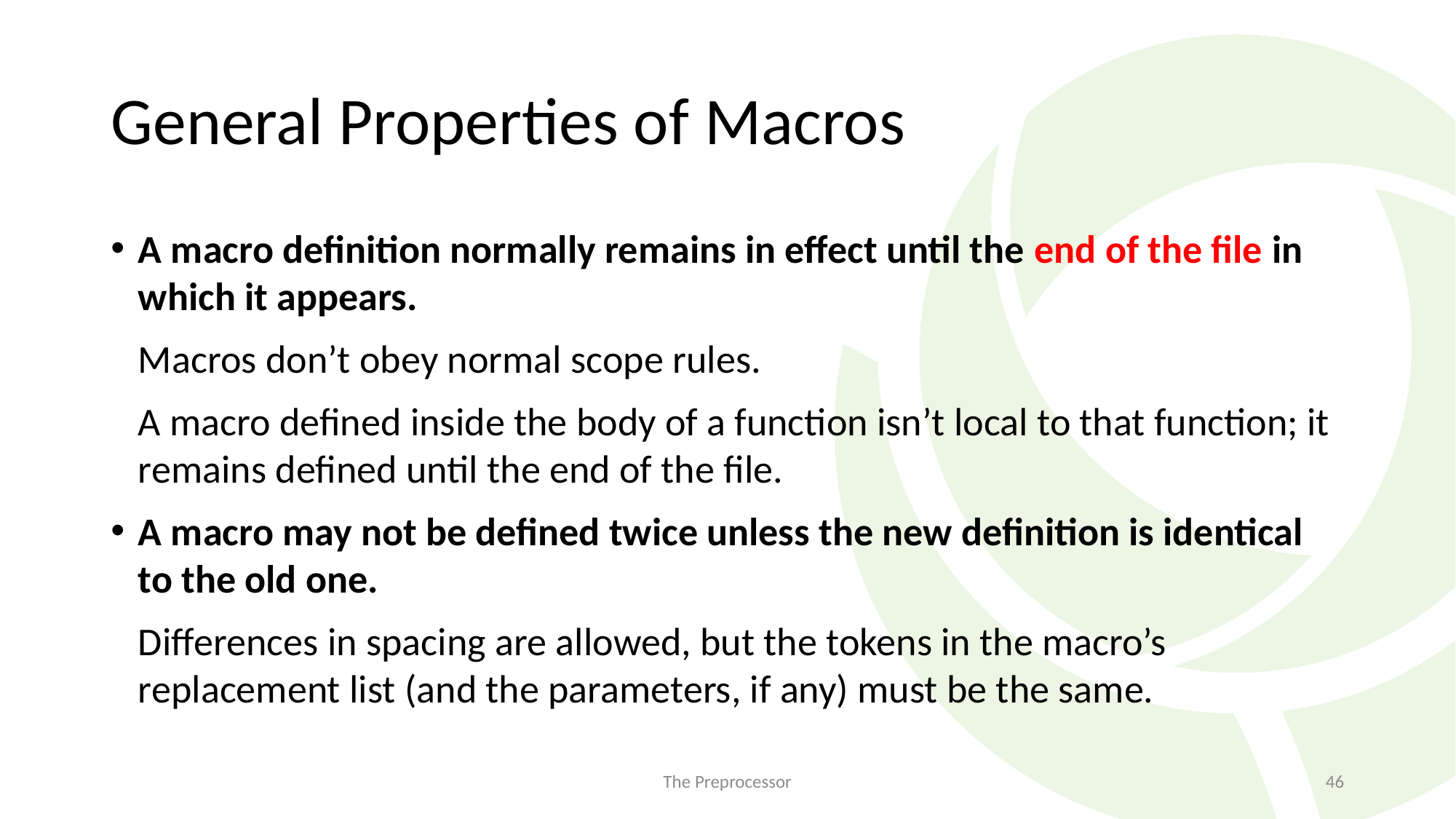

# General Properties of Macros
A macro definition normally remains in effect until the end of the file in which it appears.
	Macros don’t obey normal scope rules.
	A macro defined inside the body of a function isn’t local to that function; it remains defined until the end of the file.
A macro may not be defined twice unless the new definition is identical to the old one.
	Differences in spacing are allowed, but the tokens in the macro’s replacement list (and the parameters, if any) must be the same.

The Preprocessor
46